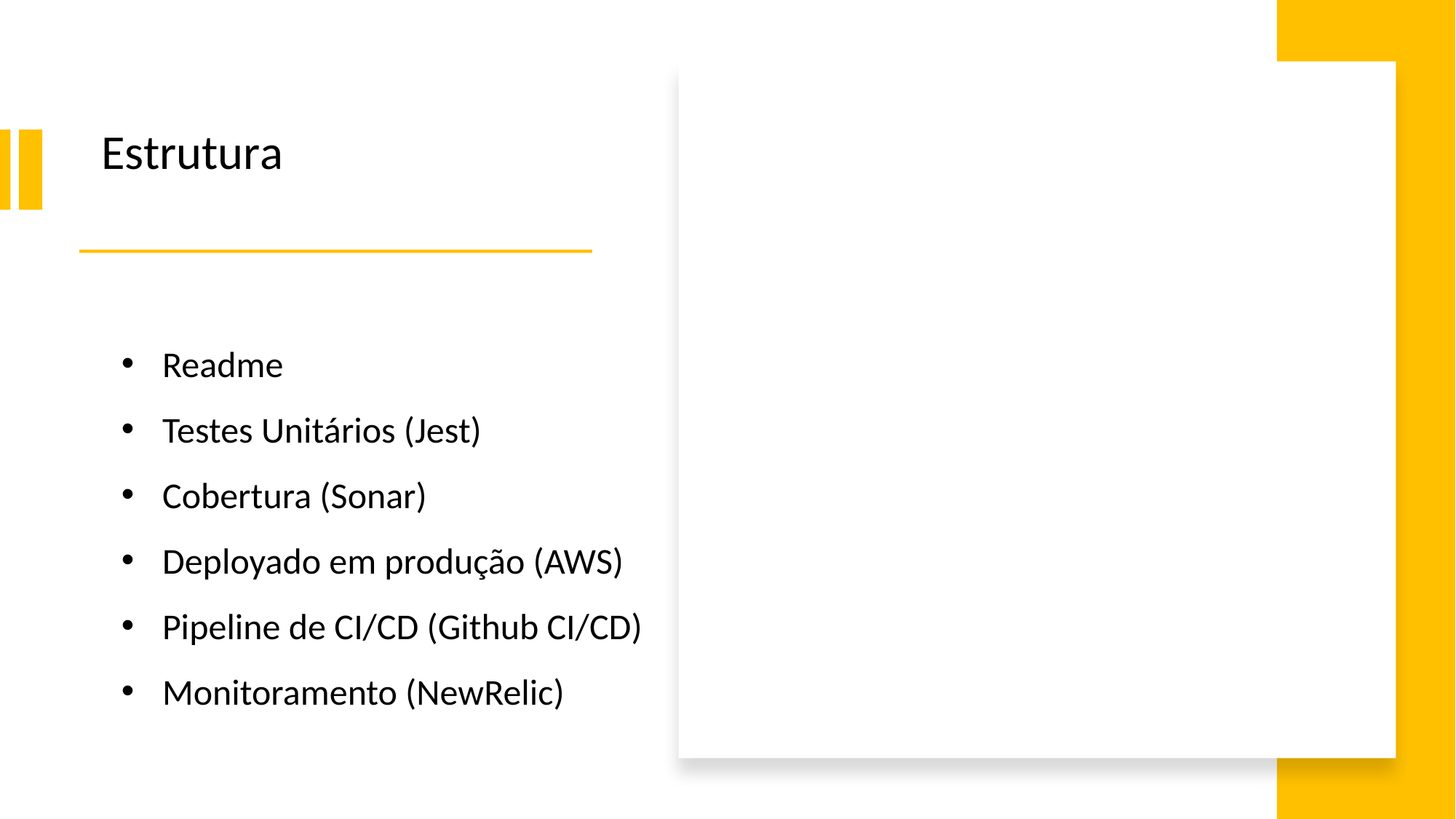

Estrutura

Readme
Testes Unitários (Jest)
Cobertura (Sonar)
Deployado em produção (AWS)
Pipeline de CI/CD (Github CI/CD)
Monitoramento (NewRelic)